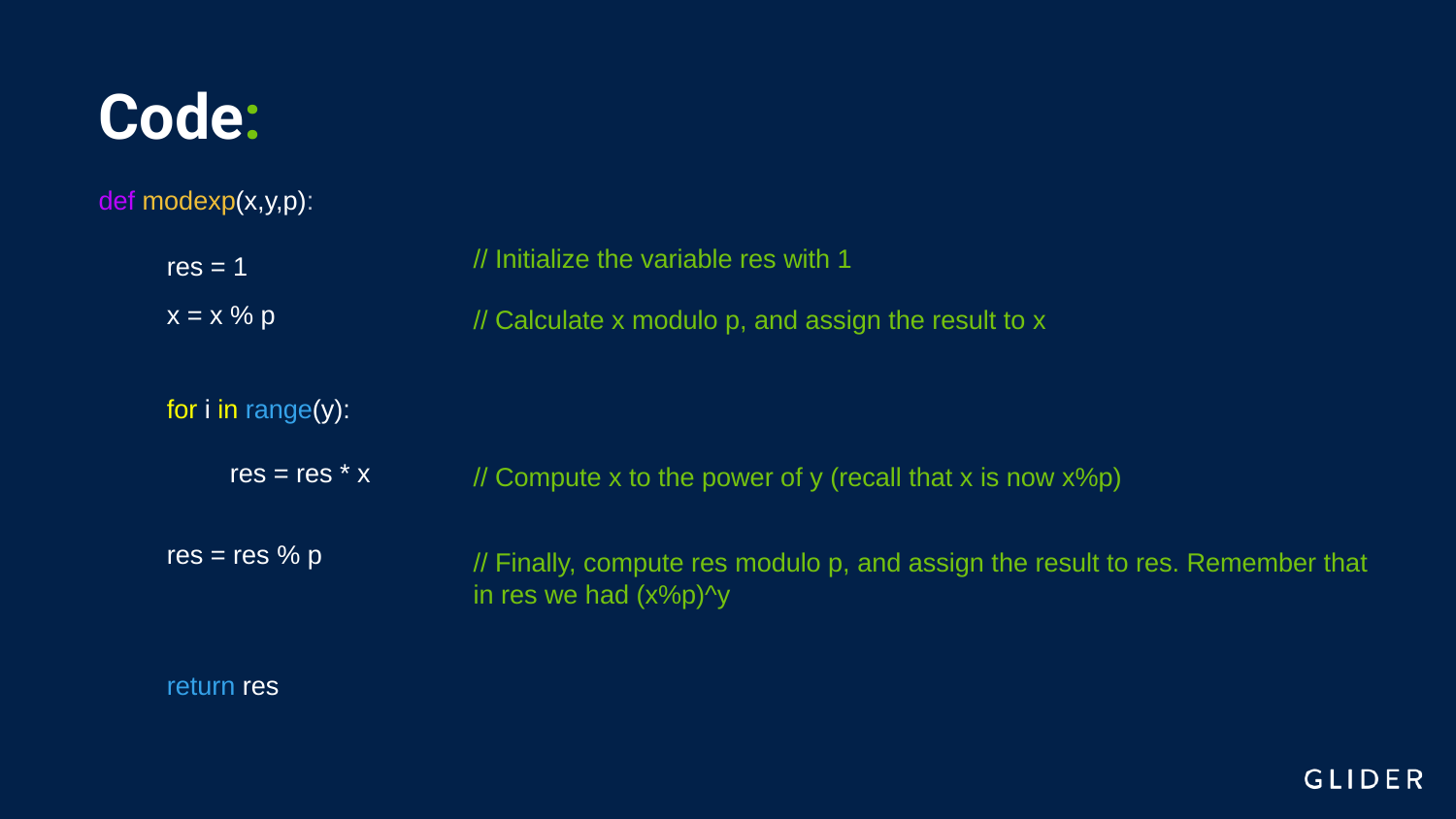

Code:

def modexp(x,y,p):

res = 1
// Initialize the variable res with 1
x = x % p
// Calculate x modulo p, and assign the result to x
for i in range(y):
res = res * x
// Compute x to the power of y (recall that x is now x%p)
res = res % p
// Finally, compute res modulo p, and assign the result to res. Remember that in res we had (x%p)^y
return res